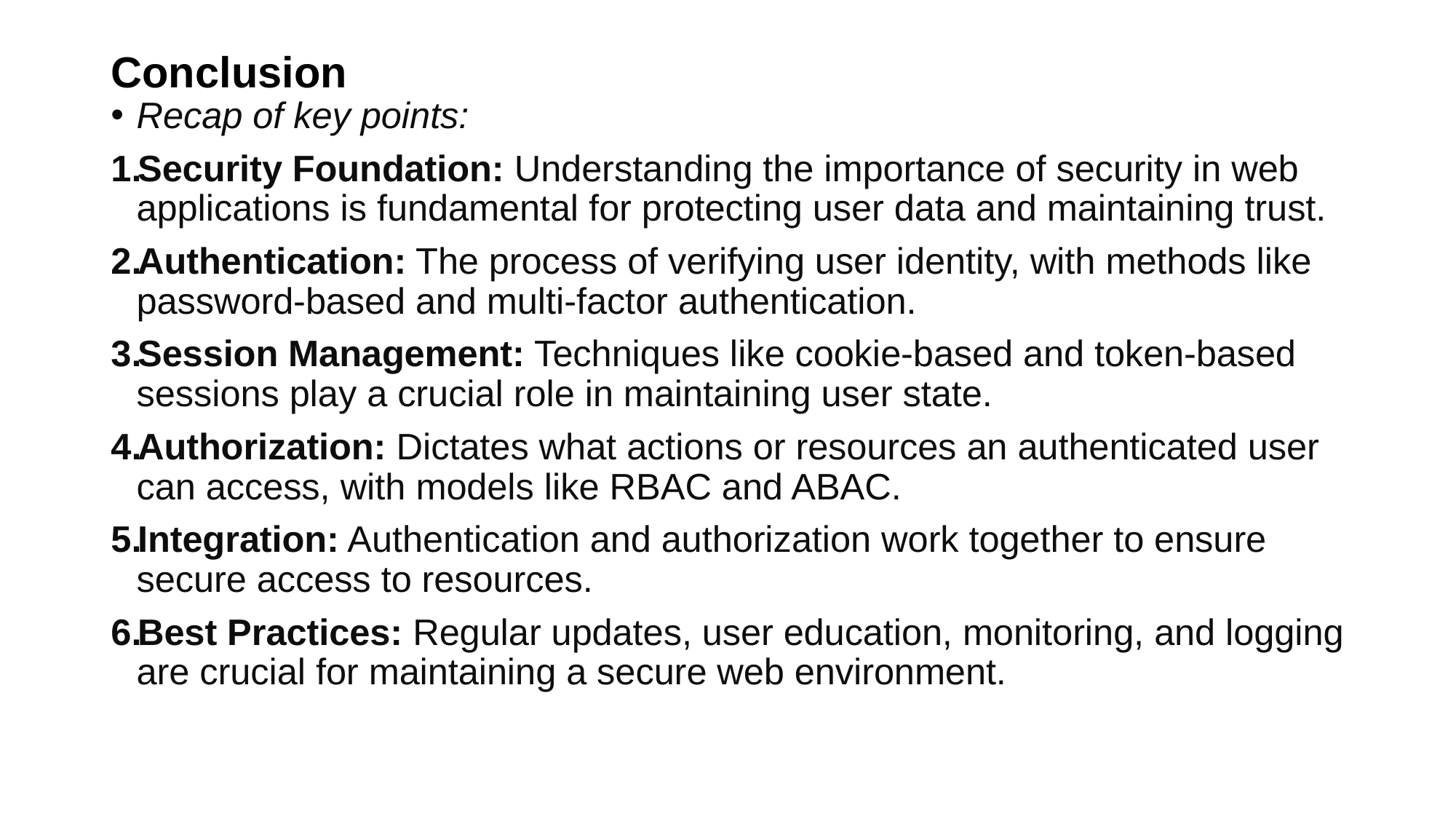

# Conclusion
Recap of key points:
Security Foundation: Understanding the importance of security in web applications is fundamental for protecting user data and maintaining trust.
Authentication: The process of verifying user identity, with methods like password-based and multi-factor authentication.
Session Management: Techniques like cookie-based and token-based sessions play a crucial role in maintaining user state.
Authorization: Dictates what actions or resources an authenticated user can access, with models like RBAC and ABAC.
Integration: Authentication and authorization work together to ensure secure access to resources.
Best Practices: Regular updates, user education, monitoring, and logging are crucial for maintaining a secure web environment.